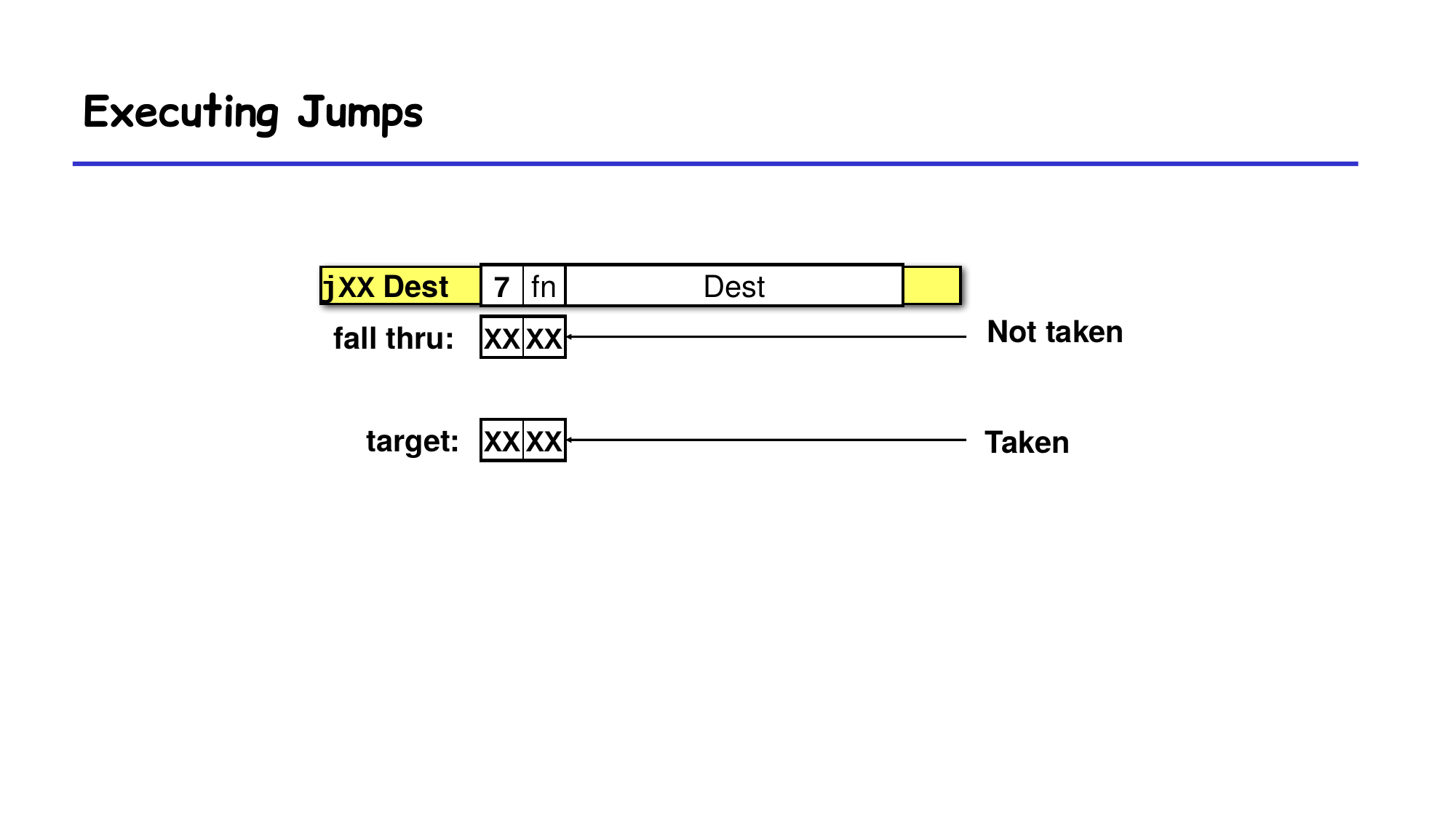

# Executing Jumps
jXX Dest
7

fn
Dest

Not taken
fall thru:
XX

XX

target:
XX

XX
Taken

62